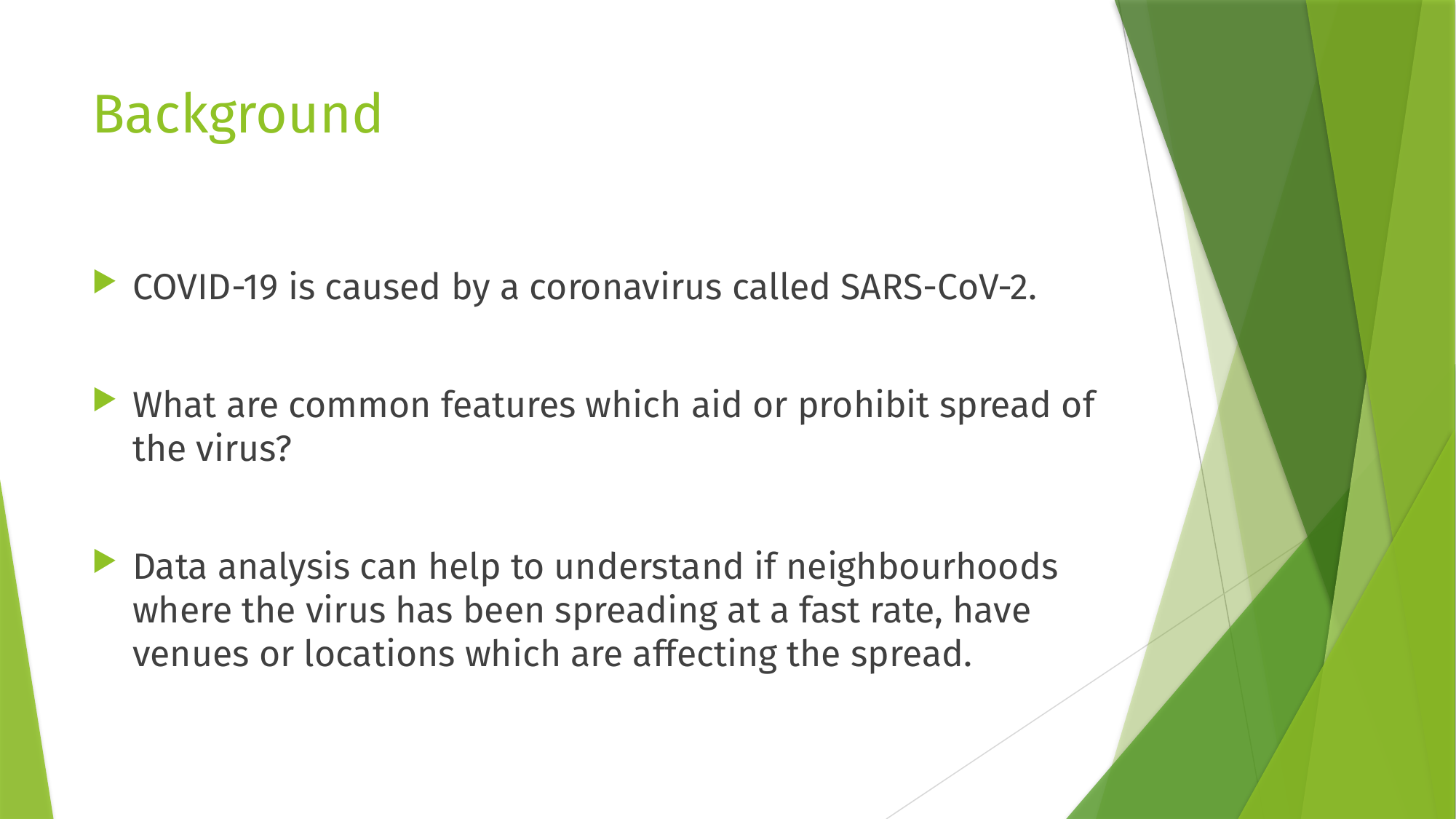

# Background
COVID-19 is caused by a coronavirus called SARS-CoV-2.

What are common features which aid or prohibit spread of the virus?

Data analysis can help to understand if neighbourhoods where the virus has been spreading at a fast rate, have venues or locations which are affecting the spread.